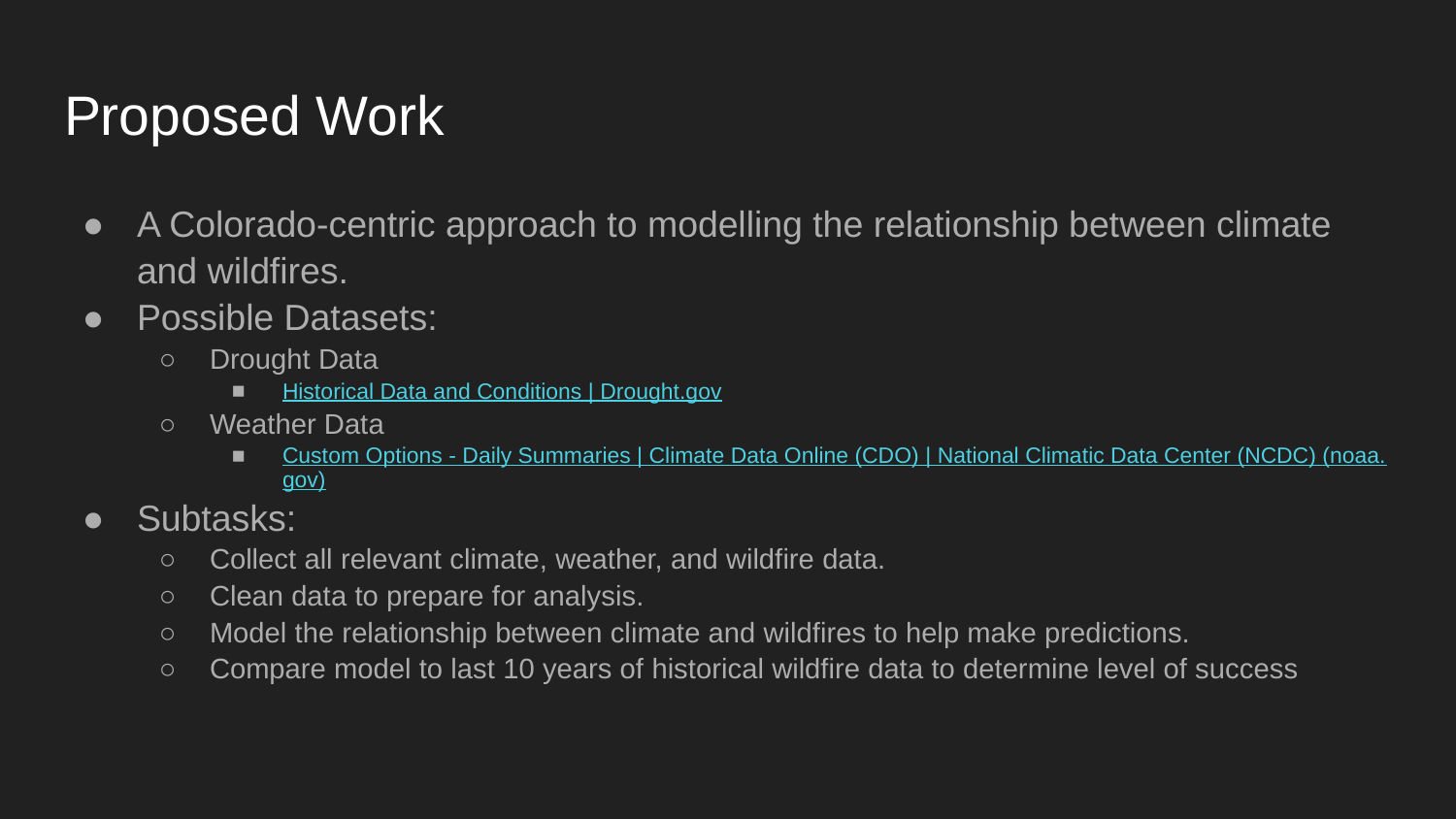

# Proposed Work
A Colorado-centric approach to modelling the relationship between climate and wildfires.
Possible Datasets:
Drought Data
Historical Data and Conditions | Drought.gov
Weather Data
Custom Options - Daily Summaries | Climate Data Online (CDO) | National Climatic Data Center (NCDC) (noaa.gov)
Subtasks:
Collect all relevant climate, weather, and wildfire data.
Clean data to prepare for analysis.
Model the relationship between climate and wildfires to help make predictions.
Compare model to last 10 years of historical wildfire data to determine level of success